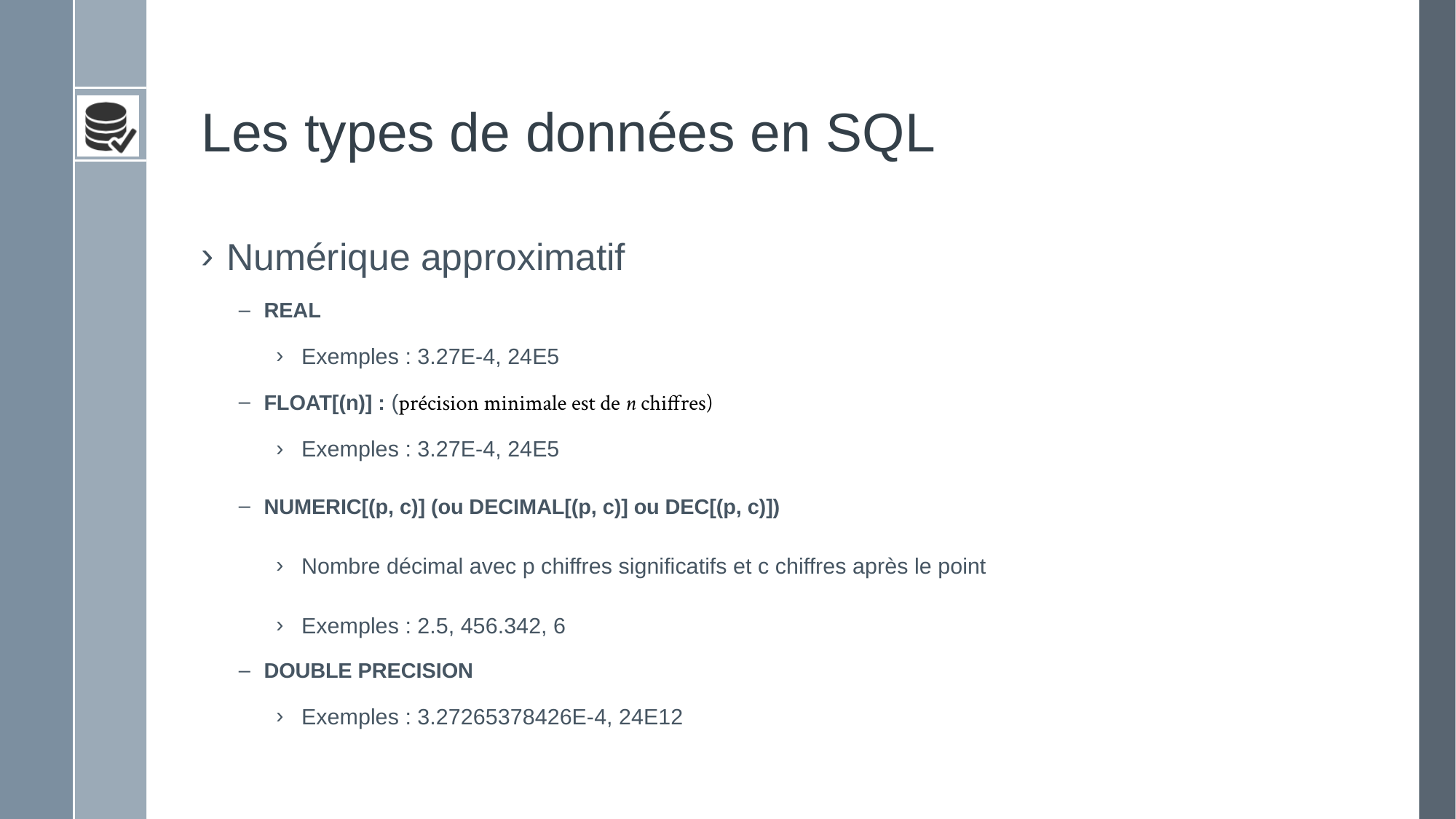

# Les types de données en SQL
Numérique approximatif
REAL
Exemples : 3.27E-4, 24E5
FLOAT[(n)] : (précision minimale est de n chiffres)
Exemples : 3.27E-4, 24E5
NUMERIC[(p, c)] (ou DECIMAL[(p, c)] ou DEC[(p, c)])
Nombre décimal avec p chiffres significatifs et c chiffres après le point
Exemples : 2.5, 456.342, 6
DOUBLE PRECISION
Exemples : 3.27265378426E-4, 24E12